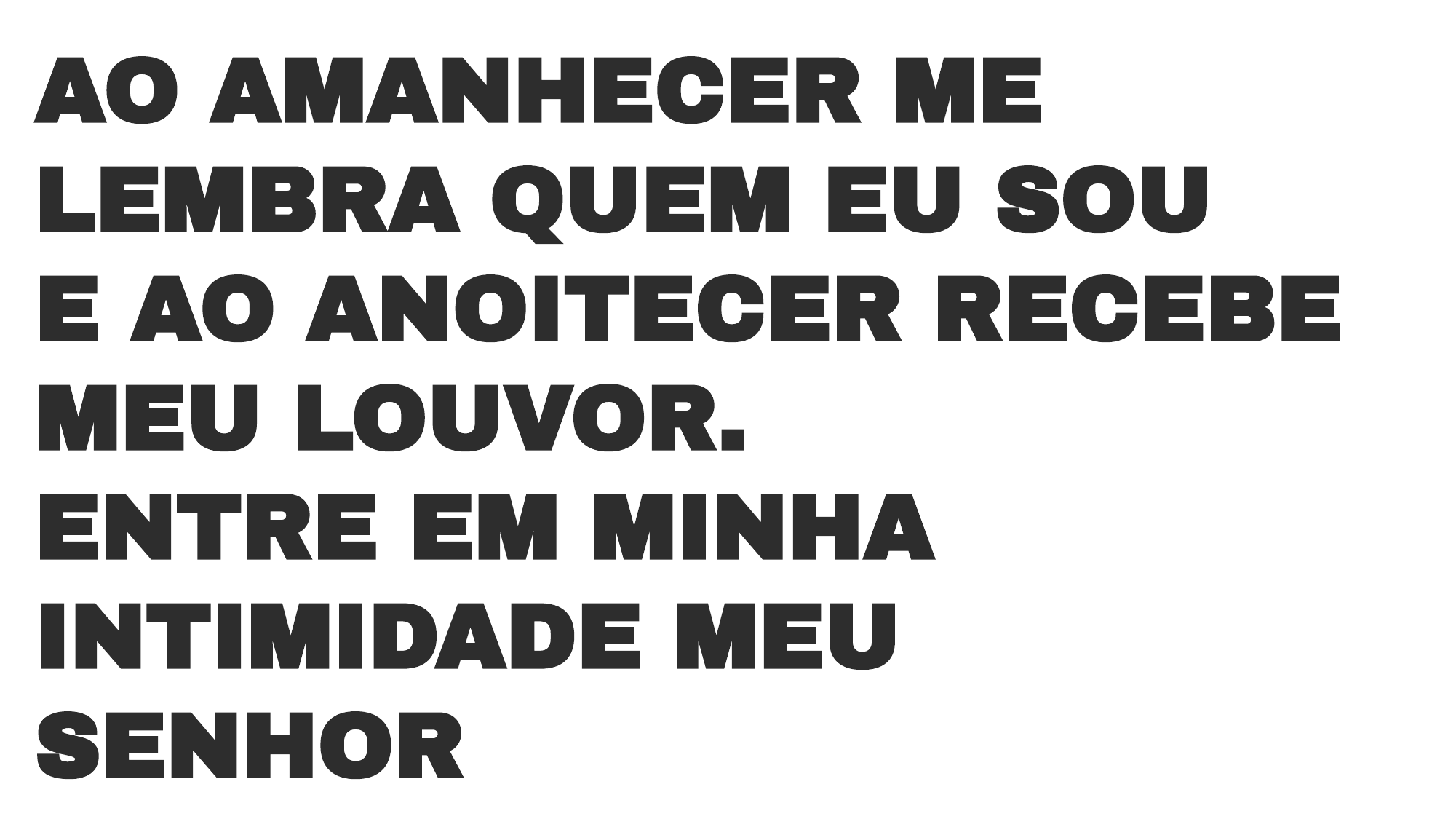

AO AMANHECER ME LEMBRA QUEM EU SOU
E AO ANOITECER RECEBE MEU LOUVOR.
ENTRE EM MINHA INTIMIDADE MEU SENHOR